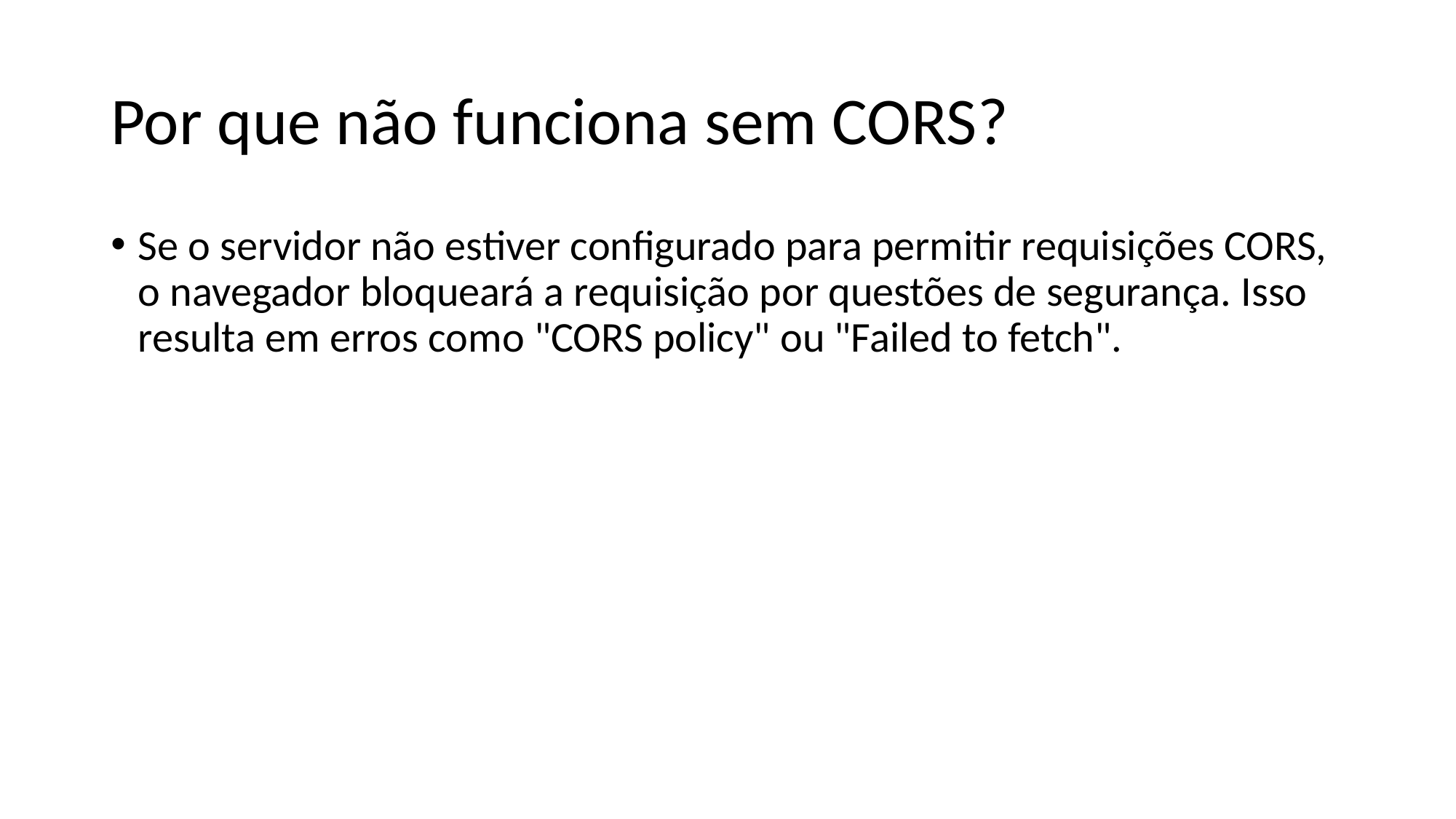

# Por que não funciona sem CORS?
Se o servidor não estiver configurado para permitir requisições CORS, o navegador bloqueará a requisição por questões de segurança. Isso resulta em erros como "CORS policy" ou "Failed to fetch".